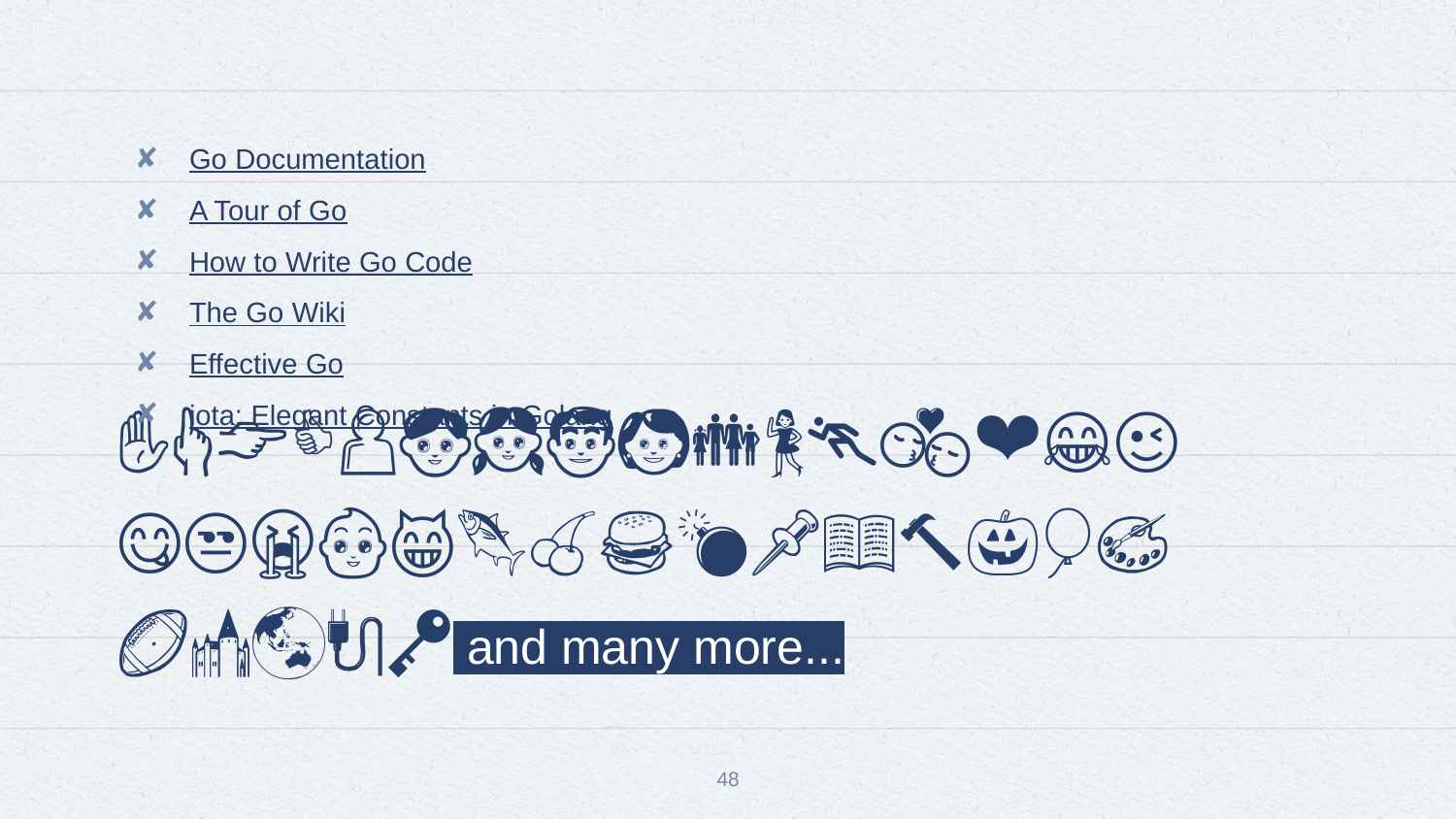

Go Documentation
A Tour of Go
How to Write Go Code
The Go Wiki
Effective Go
iota: Elegant Constants in Golang

✋👆👉👍👤👦👧👨👩👪💃🏃💑❤😂😉😋😒😭👶😸🐟🍒🍔💣📌📖🔨🎃🎈🎨🏈🏰🌏🔌🔑 and many more...
48